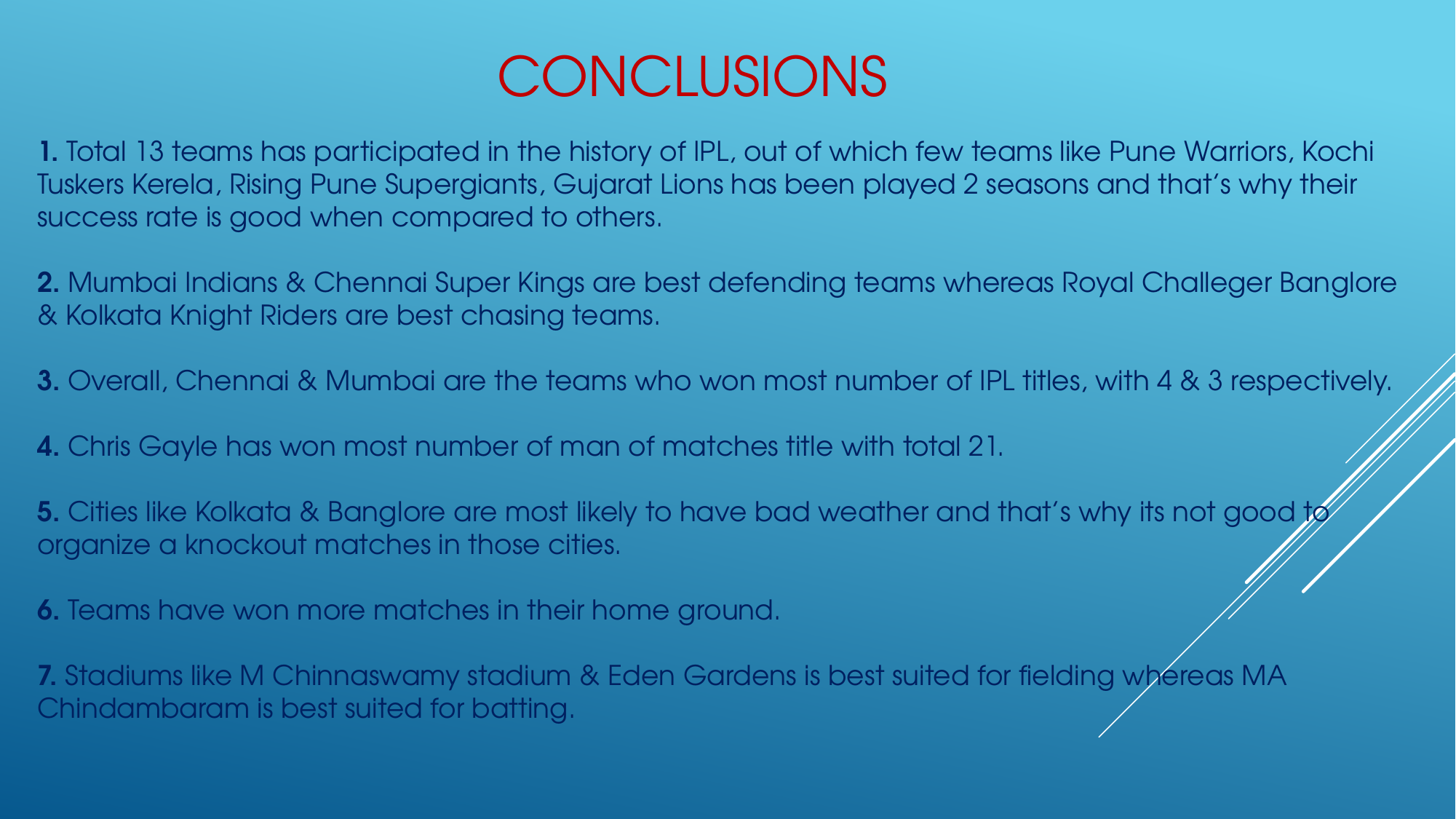

# CONCLUSIONS
1. Total 13 teams has participated in the history of IPL, out of which few teams like Pune Warriors, Kochi Tuskers Kerela, Rising Pune Supergiants, Gujarat Lions has been played 2 seasons and that’s why their success rate is good when compared to others.

2. Mumbai Indians & Chennai Super Kings are best defending teams whereas Royal Challeger Banglore & Kolkata Knight Riders are best chasing teams.

3. Overall, Chennai & Mumbai are the teams who won most number of IPL titles, with 4 & 3 respectively.

4. Chris Gayle has won most number of man of matches title with total 21.

5. Cities like Kolkata & Banglore are most likely to have bad weather and that’s why its not good to organize a knockout matches in those cities.

6. Teams have won more matches in their home ground.

7. Stadiums like M Chinnaswamy stadium & Eden Gardens is best suited for fielding whereas MA Chindambaram is best suited for batting.